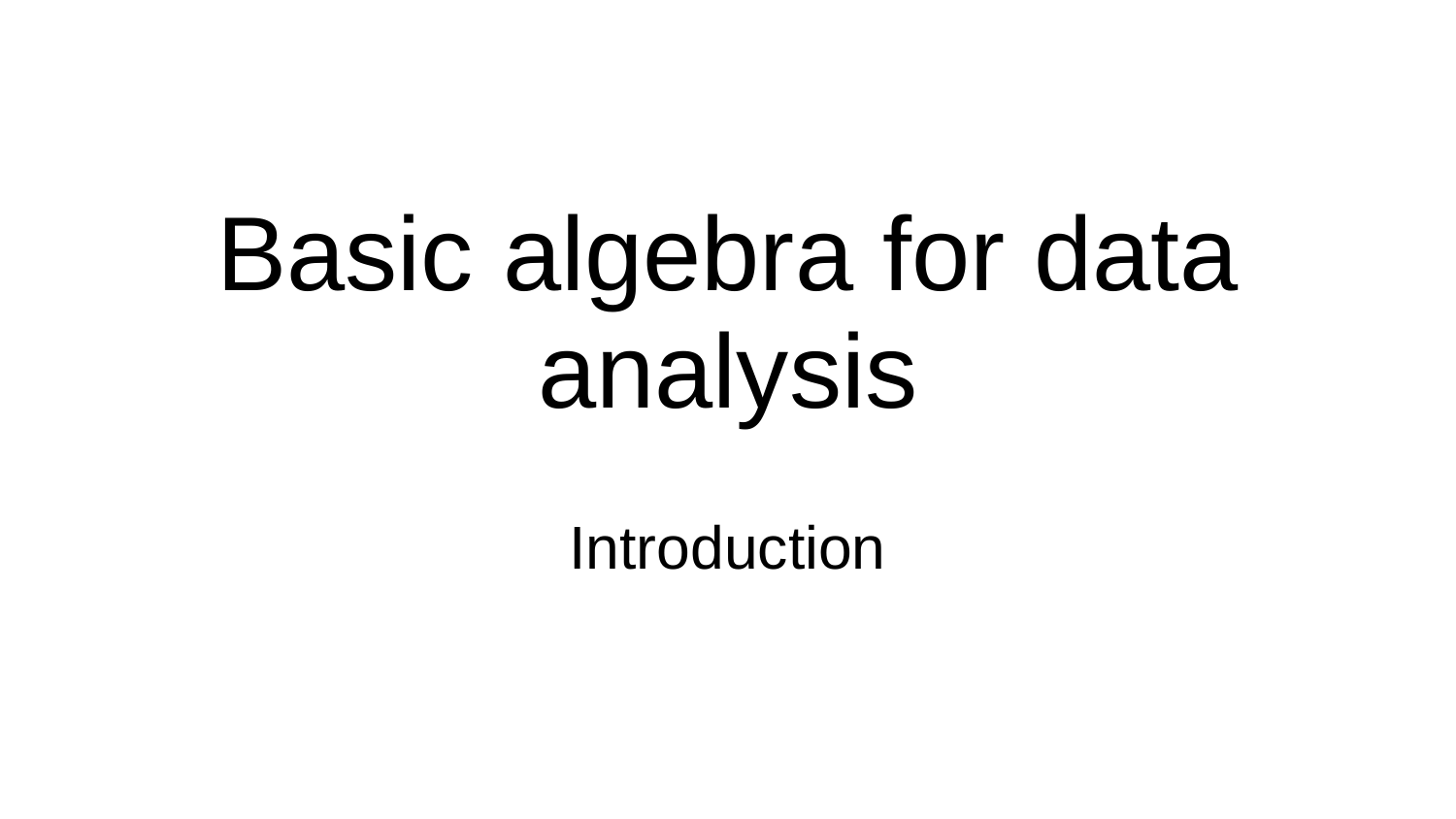

# Basic algebra for data analysis
Introduction